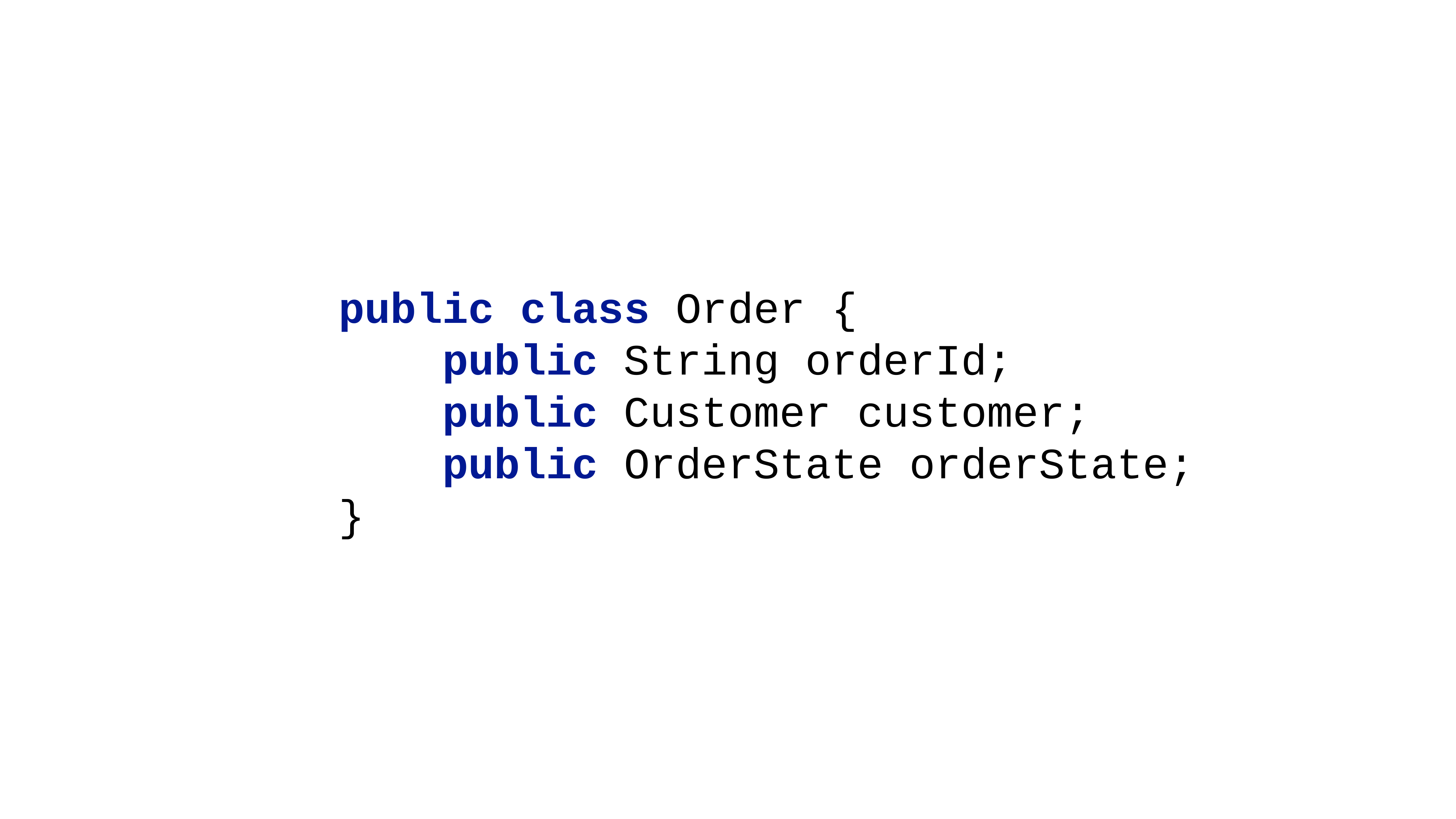

public class Order {
    public String orderId;
    public Customer customer;
    public OrderState orderState;
}